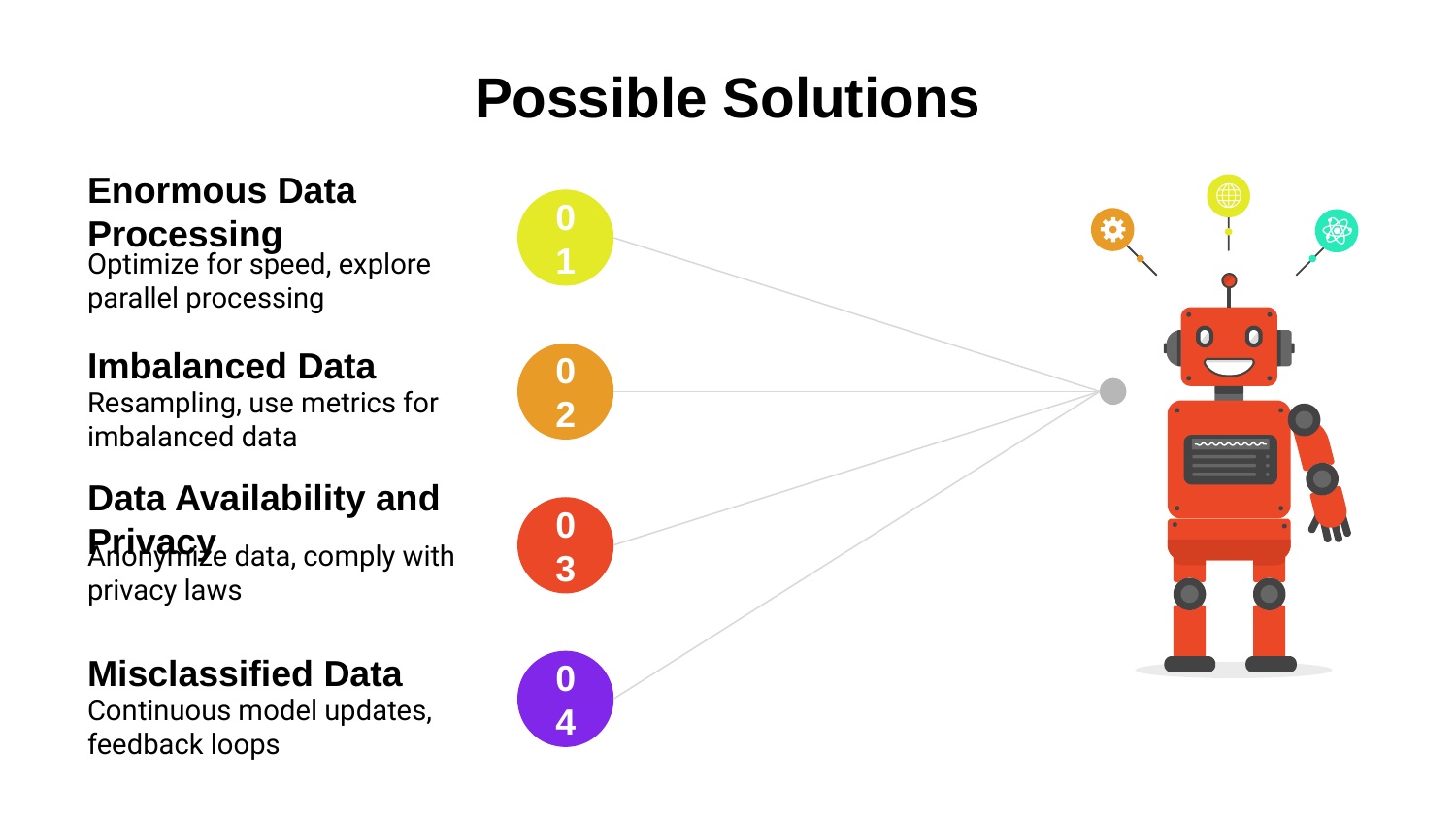

# Possible Solutions

Enormous Data Processing
01
Optimize for speed, explore parallel processing
Imbalanced Data
02
Resampling, use metrics for imbalanced data

Data Availability and Privacy
03
Anonymize data, comply with privacy laws
Misclassified Data
04
Continuous model updates, feedback loops